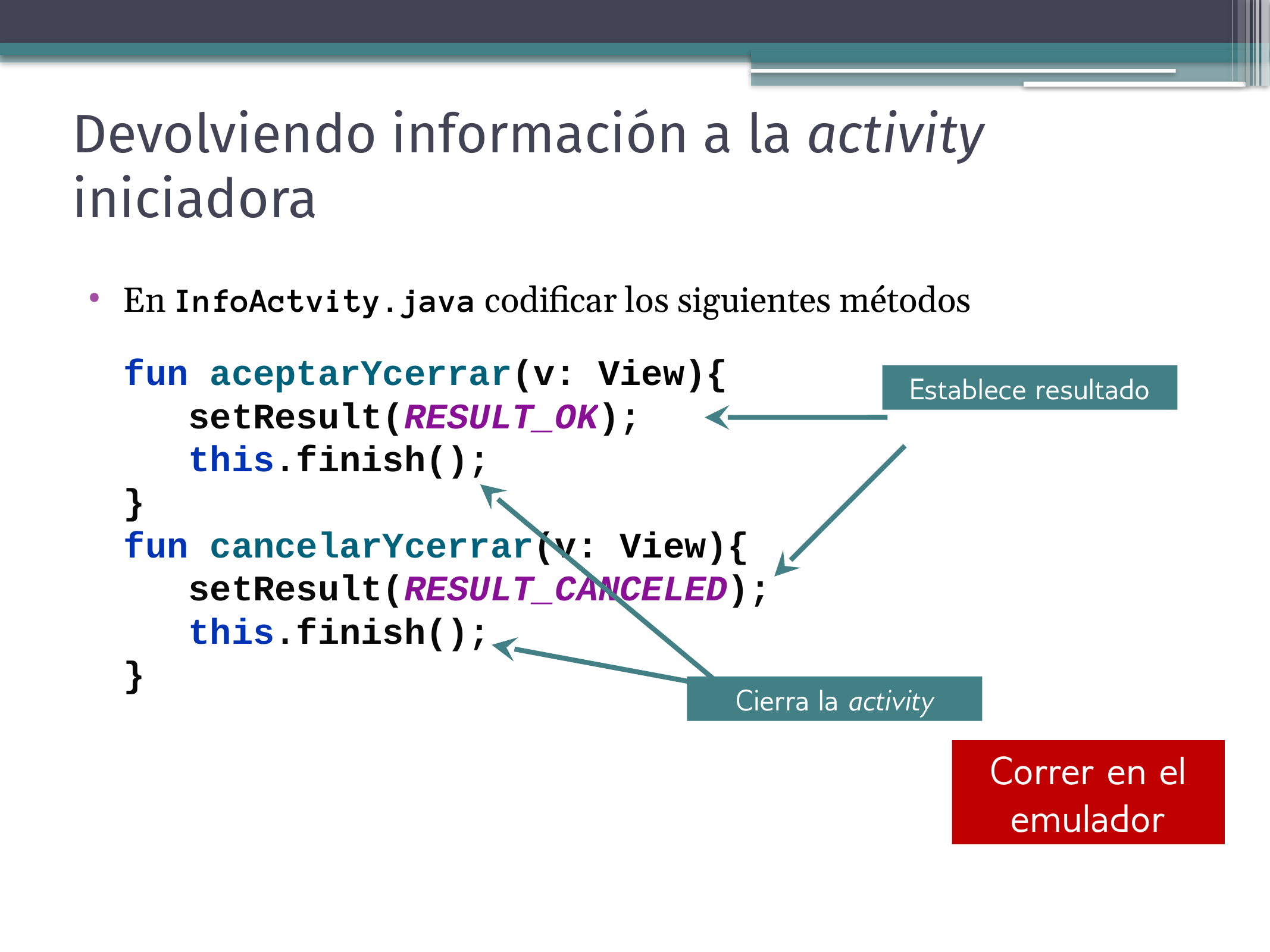

Devolviendo información a la activity  iniciadora
En InfoActvity.java codificar los siguientes métodos
Establece resultado

fun aceptarYcerrar(v: View){
   setResult(RESULT_OK);
   this.finish();
}
fun cancelarYcerrar(v: View){
   setResult(RESULT_CANCELED);
   this.finish();
}

Cierra la activity
Correr en el emulador